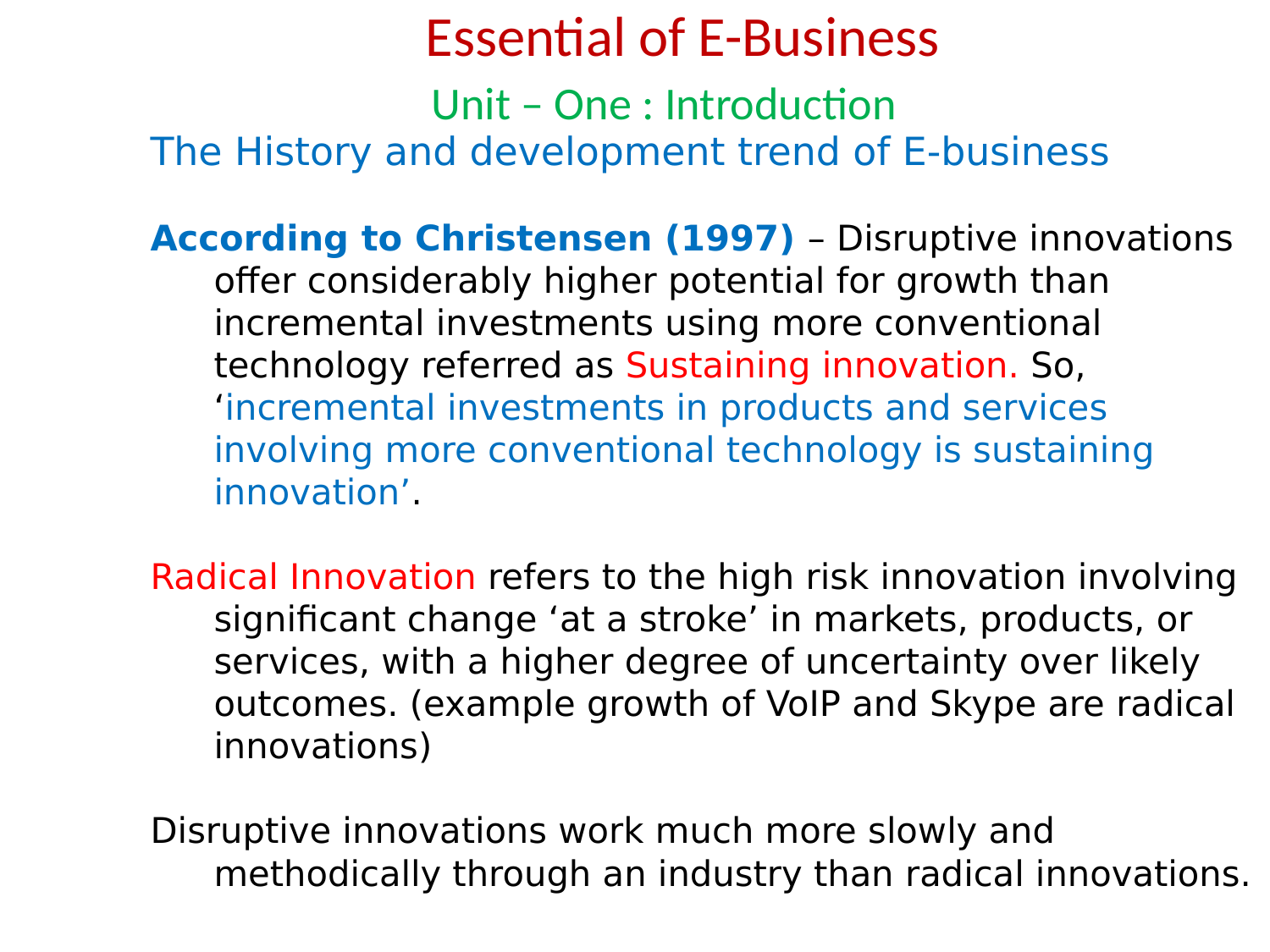

Essential of E-Business

Unit – One : Introduction
The History and development trend of E-business

According to Christensen (1997) – Disruptive innovations offer considerably higher potential for growth than incremental investments using more conventional technology referred as Sustaining innovation. So, ‘incremental investments in products and services involving more conventional technology is sustaining innovation’.

Radical Innovation refers to the high risk innovation involving significant change ‘at a stroke’ in markets, products, or services, with a higher degree of uncertainty over likely outcomes. (example growth of VoIP and Skype are radical innovations)

Disruptive innovations work much more slowly and methodically through an industry than radical innovations.